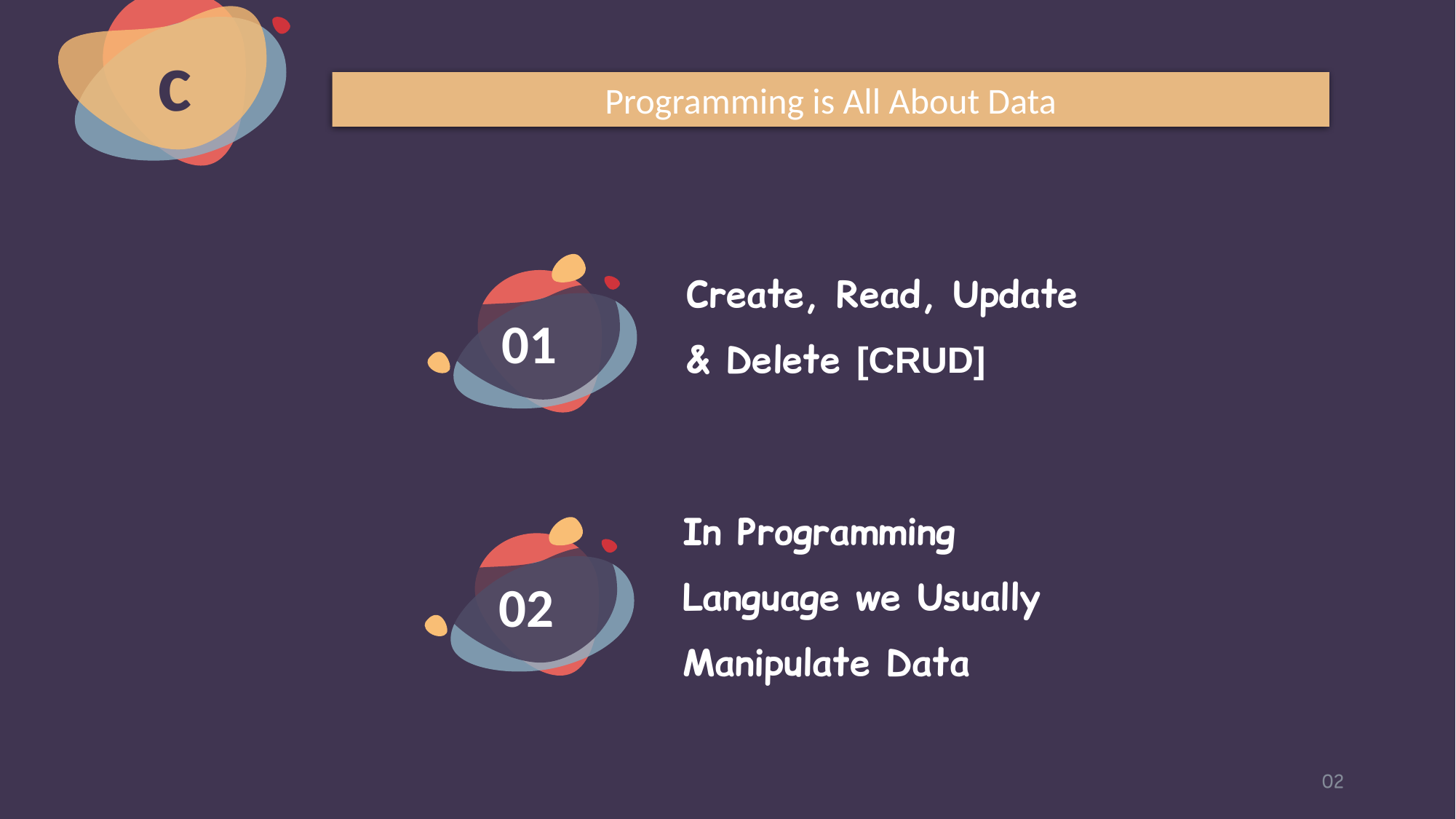

c
Programming is All About Data
Create, Read, Update & Delete [CRUD]

01

In Programming Language we Usually Manipulate Data

02

02